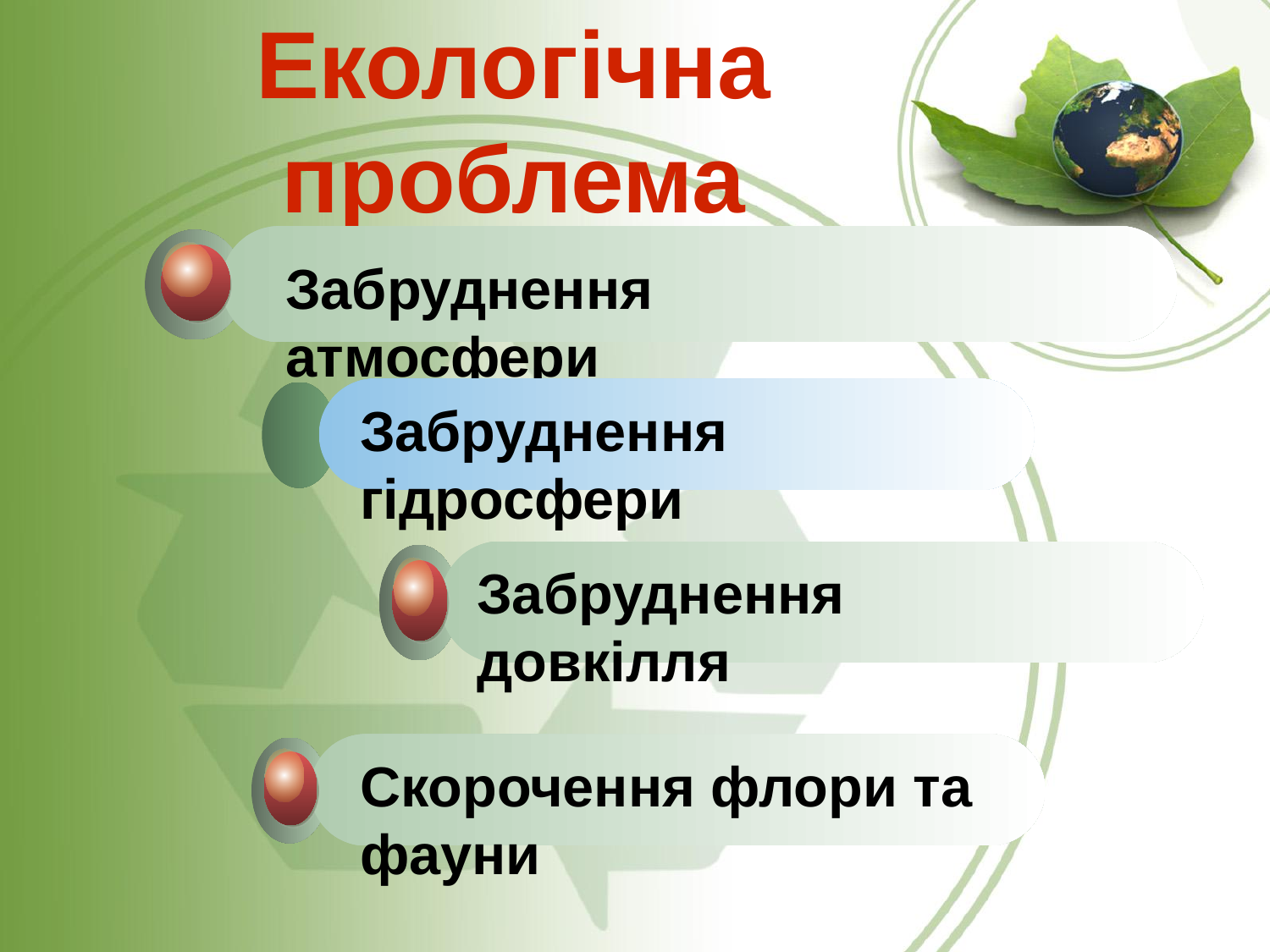

# Екологічна проблема

Забруднення атмосфери

Забруднення гідросфери

Забруднення довкілля

Скорочення флори та фауни